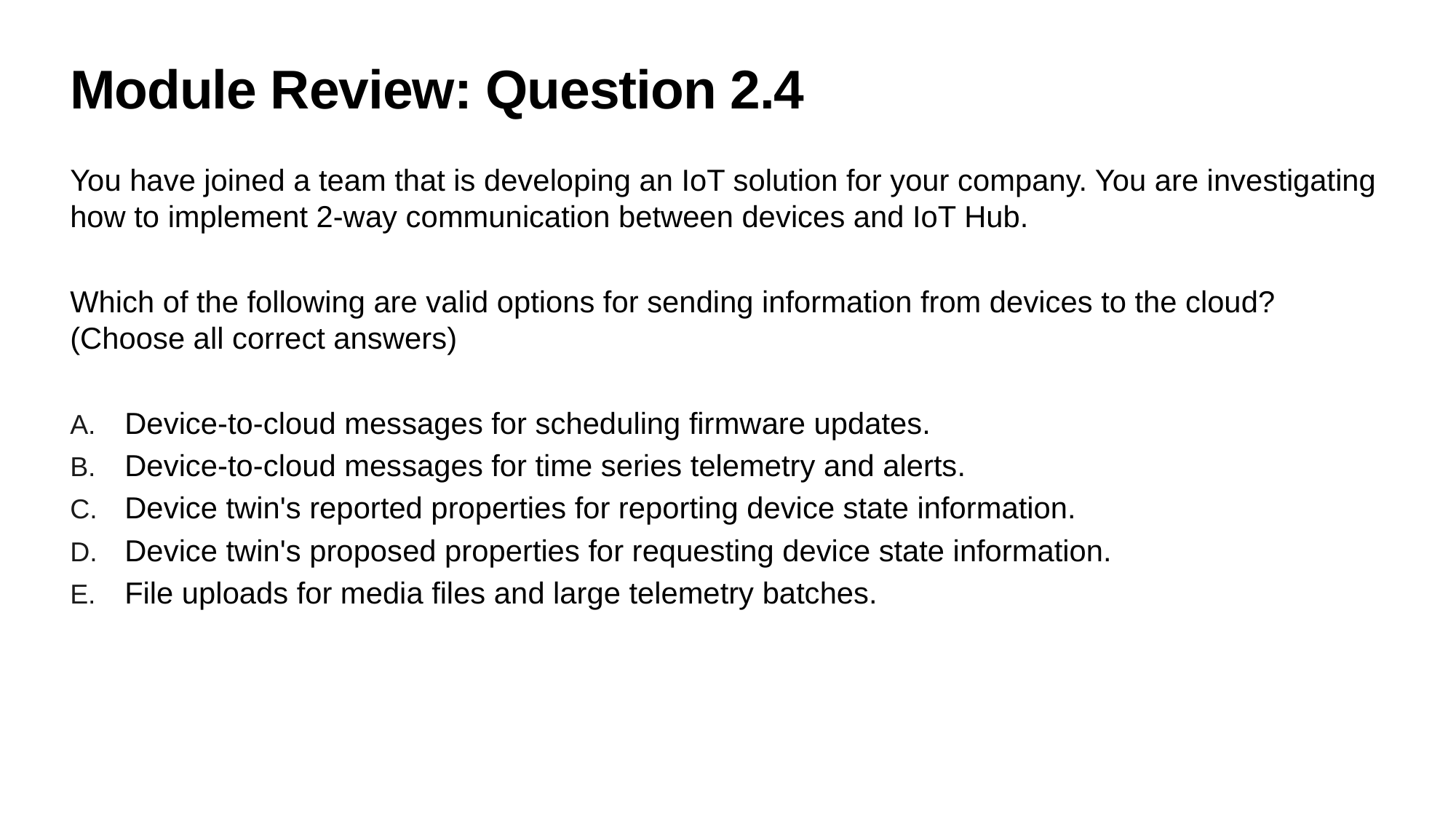

# Module Review: Question 2.4
You have joined a team that is developing an IoT solution for your company. You are investigating how to implement 2-way communication between devices and IoT Hub.

Which of the following are valid options for sending information from devices to the cloud? (Choose all correct answers)

Device-to-cloud messages for scheduling firmware updates.
Device-to-cloud messages for time series telemetry and alerts.
Device twin's reported properties for reporting device state information.
Device twin's proposed properties for requesting device state information.
File uploads for media files and large telemetry batches.